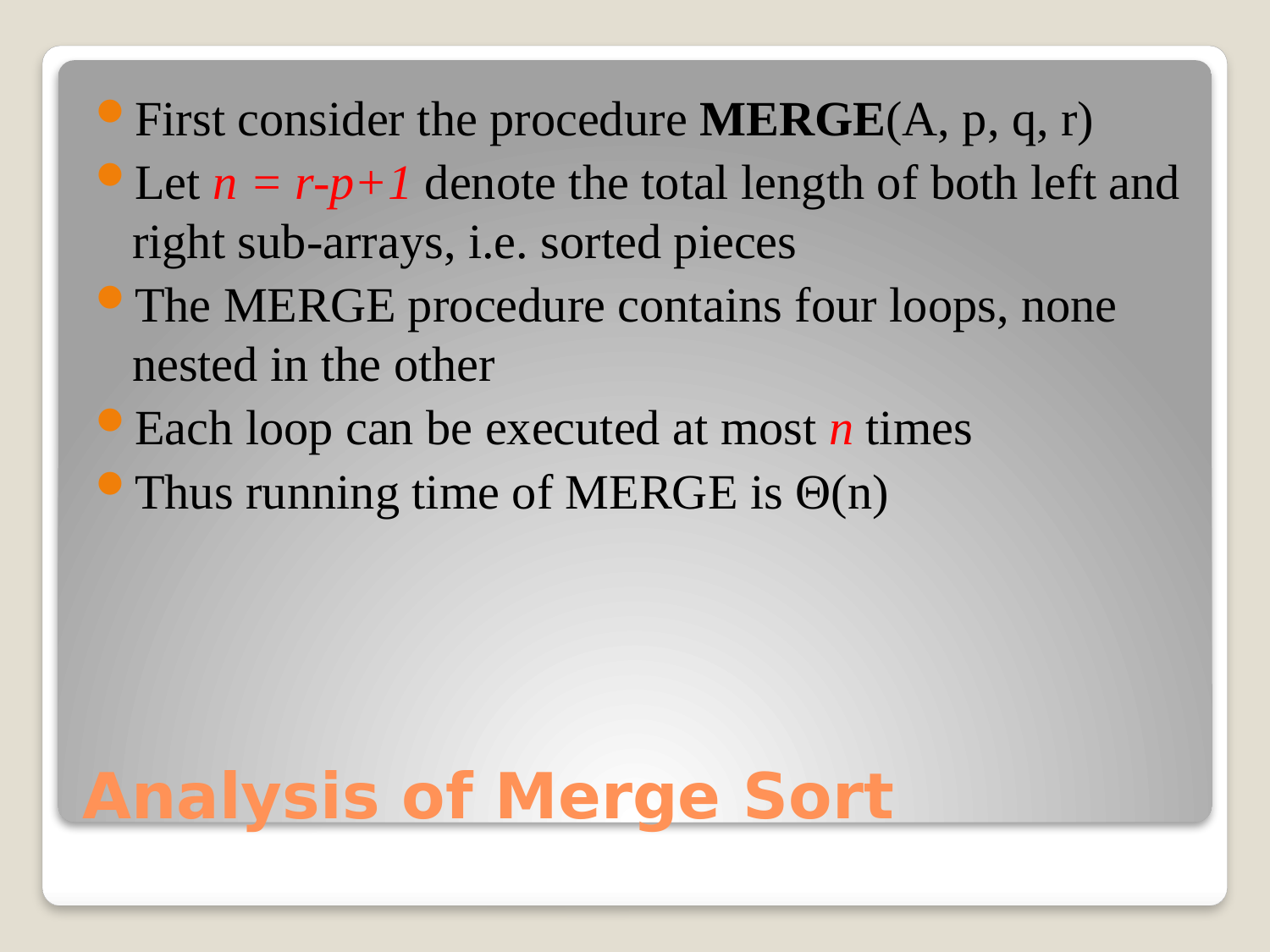

First consider the procedure MERGE(A, p, q, r)
Let n = r-p+1 denote the total length of both left and right sub-arrays, i.e. sorted pieces
The MERGE procedure contains four loops, none nested in the other
Each loop can be executed at most n times
Thus running time of MERGE is Θ(n)
# Analysis of Merge Sort